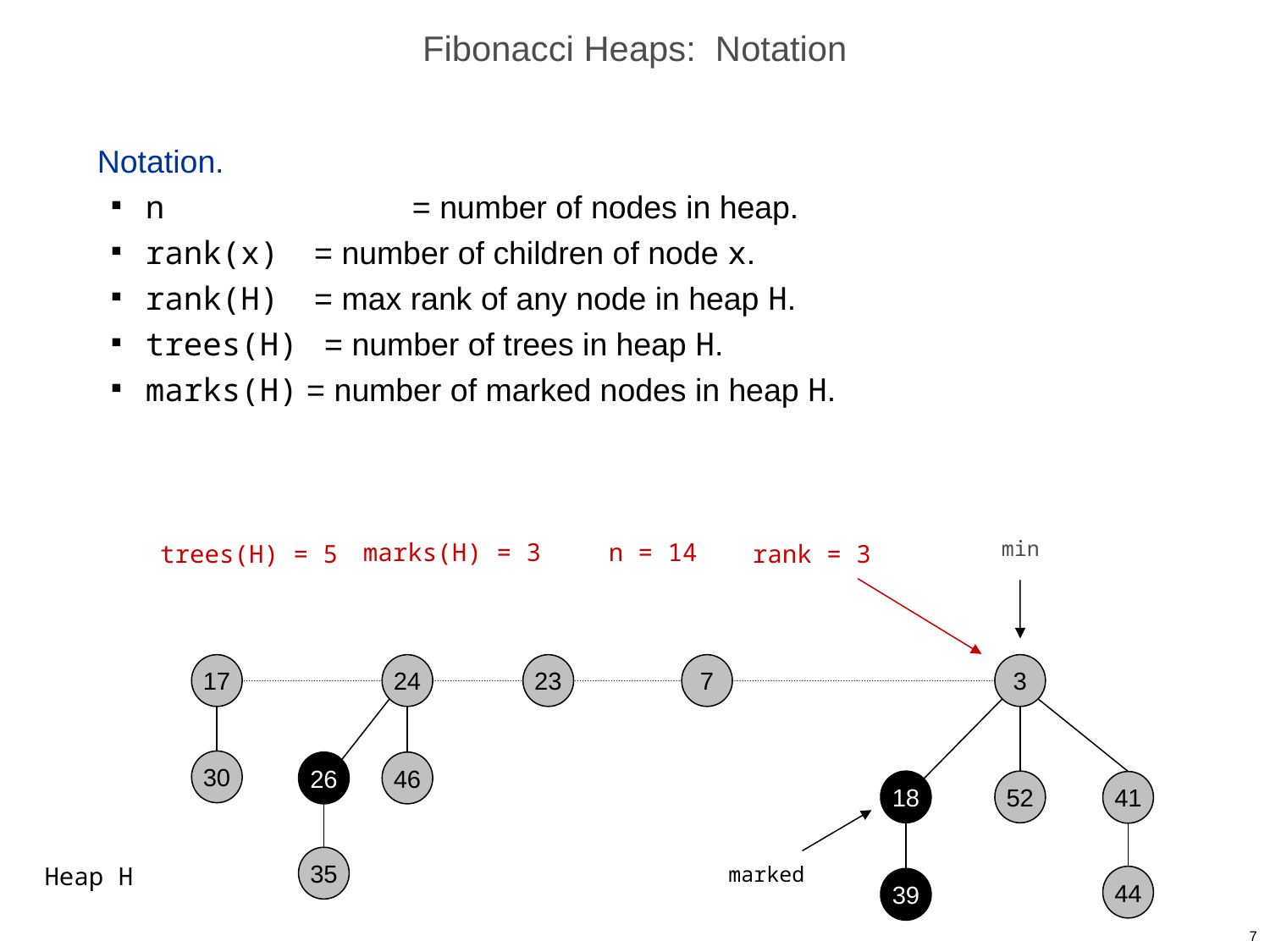

# Fibonacci Heaps:  Notation
Notation.
n             = number of nodes in heap.
rank(x)    = number of children of node x.
rank(H)    = max rank of any node in heap H.
trees(H)   = number of trees in heap H.
marks(H) = number of marked nodes in heap H.

marks(H) = 3
n = 14
trees(H) = 5
rank = 3
min

17
24
23
7
3
30
26
46
18
52
41

35
Heap H
marked
44
39
7